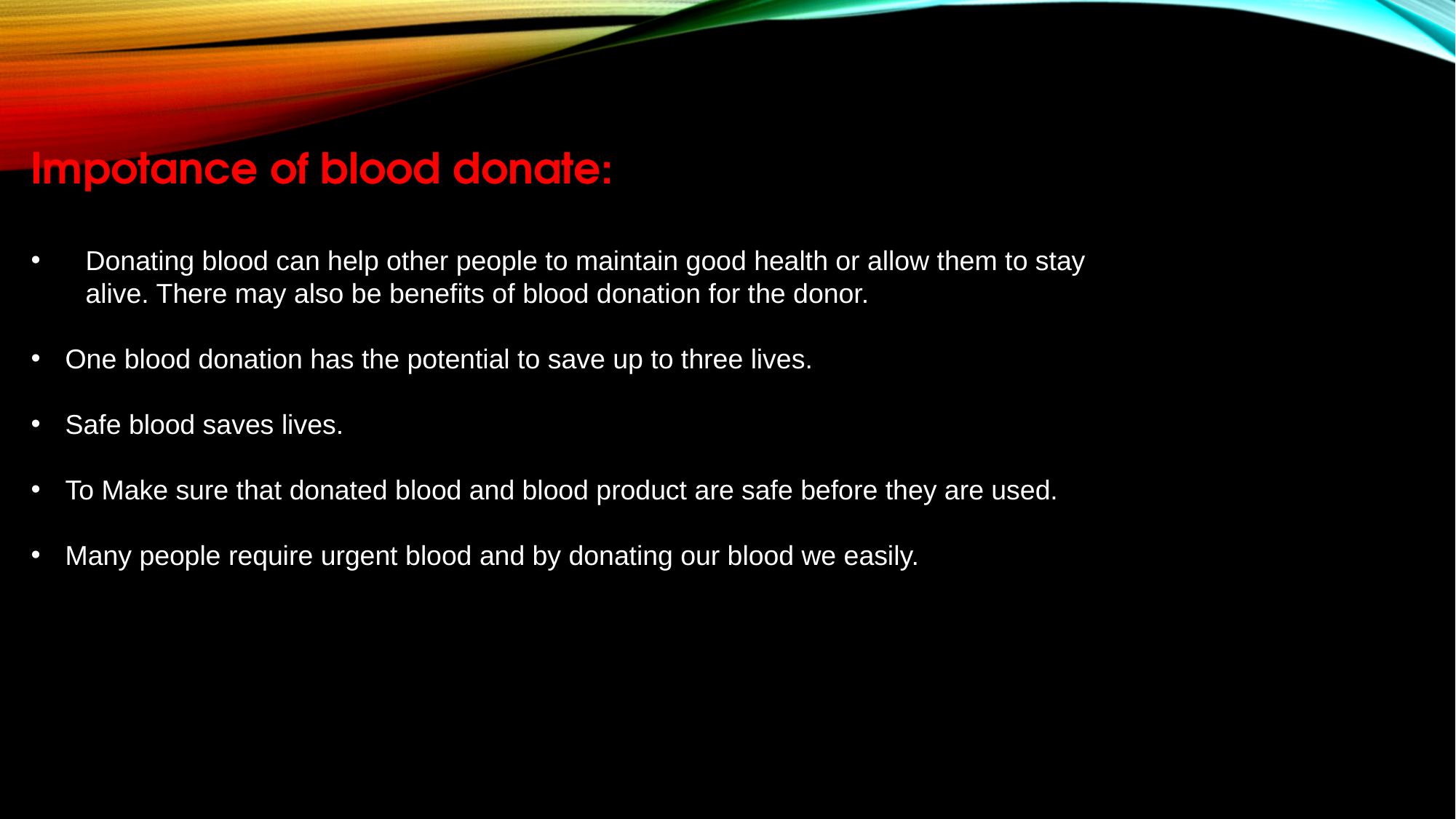

Impotance of blood donate:

Donating blood can help other people to maintain good health or allow them to stay alive. There may also be benefits of blood donation for the donor.

One blood donation has the potential to save up to three lives.

Safe blood saves lives.

To Make sure that donated blood and blood product are safe before they are used.

Many people require urgent blood and by donating our blood we easily.